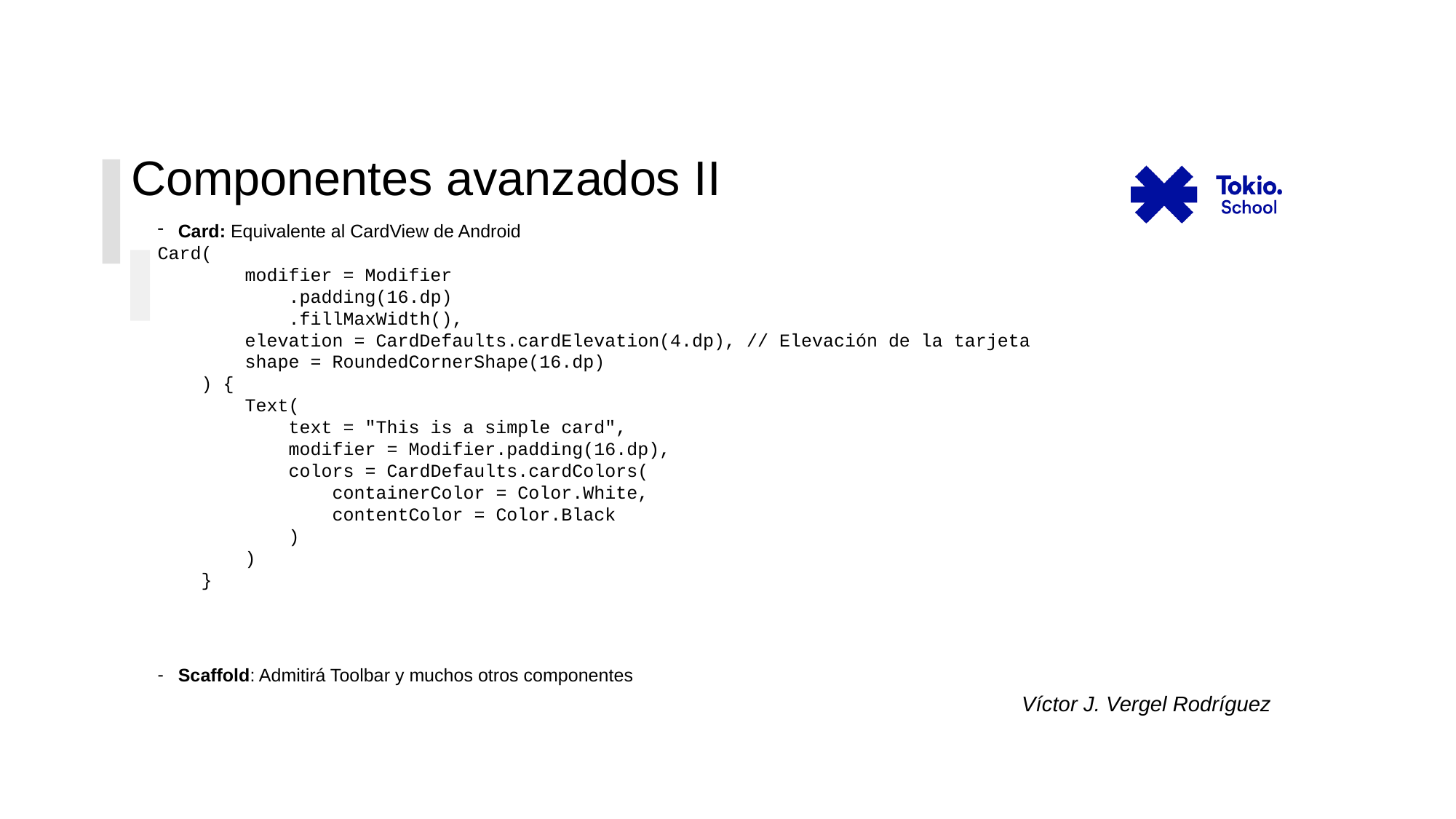

# Componentes avanzados II
Card: Equivalente al CardView de Android
Card(
        modifier = Modifier
            .padding(16.dp)
            .fillMaxWidth(),
        elevation = CardDefaults.cardElevation(4.dp), // Elevación de la tarjeta
        shape = RoundedCornerShape(16.dp)
    ) {
        Text(
            text = "This is a simple card",
            modifier = Modifier.padding(16.dp),
            colors = CardDefaults.cardColors(
                containerColor = Color.White,
                contentColor = Color.Black
            )
        )
    }

Scaffold: Admitirá Toolbar y muchos otros componentes